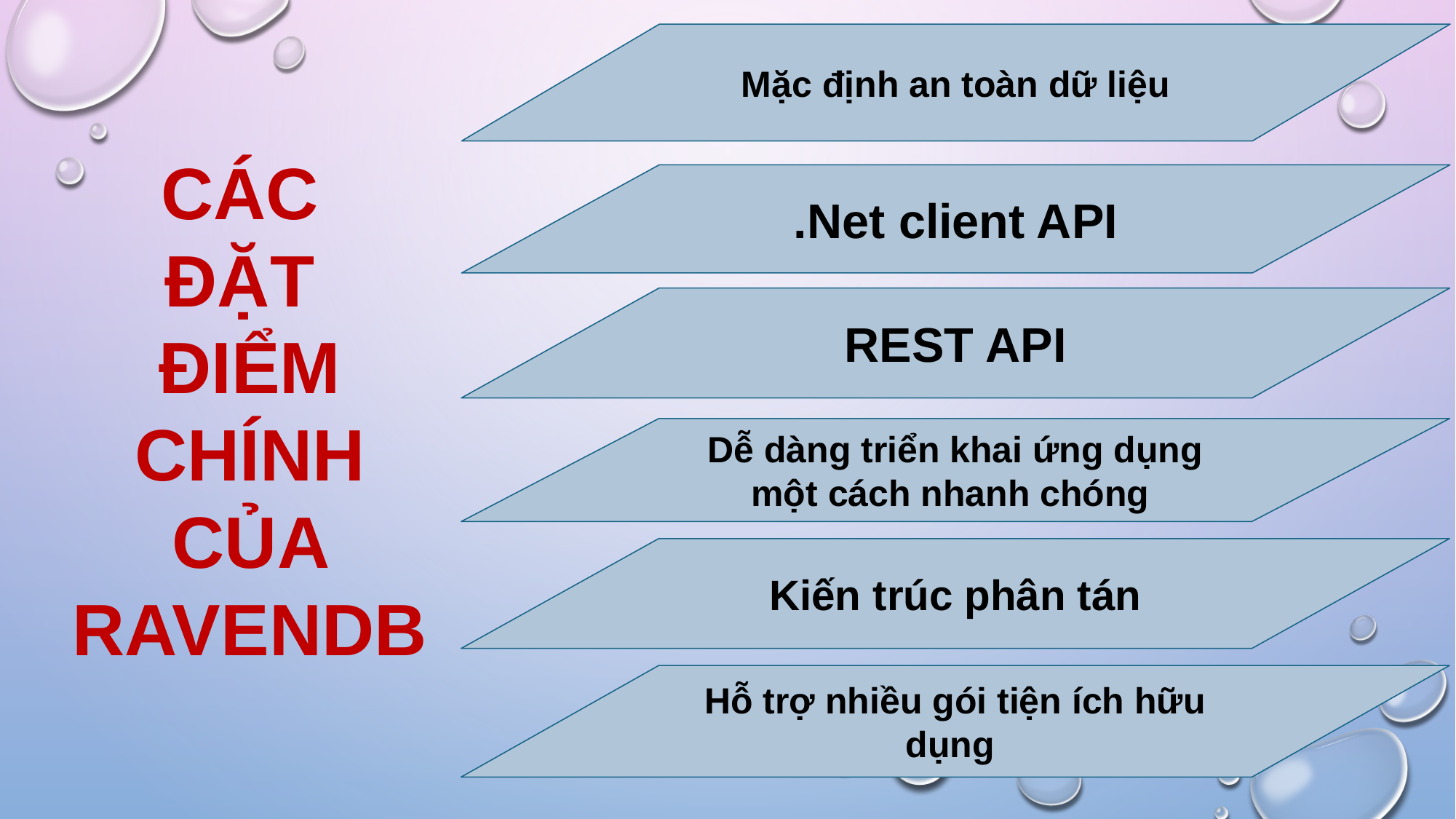

Mặc định an toàn dữ liệu
CÁC
ĐẶT
ĐIỂM CHÍNH CỦA RAVENDB
.Net client API
REST API
Dễ dàng triển khai ứng dụng một cách nhanh chóng
Kiến trúc phân tán
Hỗ trợ nhiều gói tiện ích hữu dụng